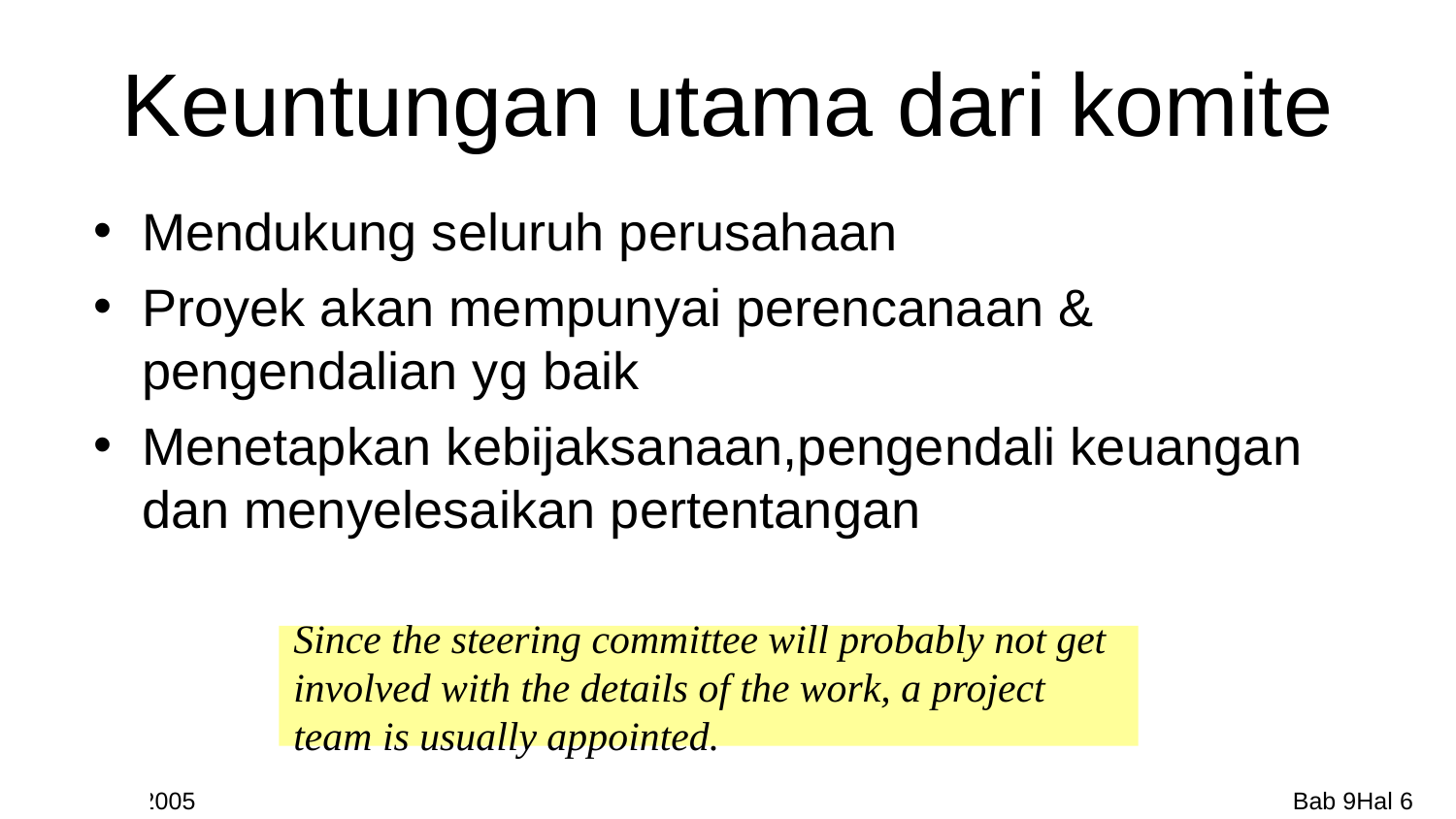

# Keuntungan utama dari komite
Mendukung seluruh perusahaan
Proyek akan mempunyai perencanaan & pengendalian yg baik
Menetapkan kebijaksanaan,pengendali keuangan dan menyelesaikan pertentangan

Since the steering committee will probably not get involved with the details of the work, a project team is usually appointed.